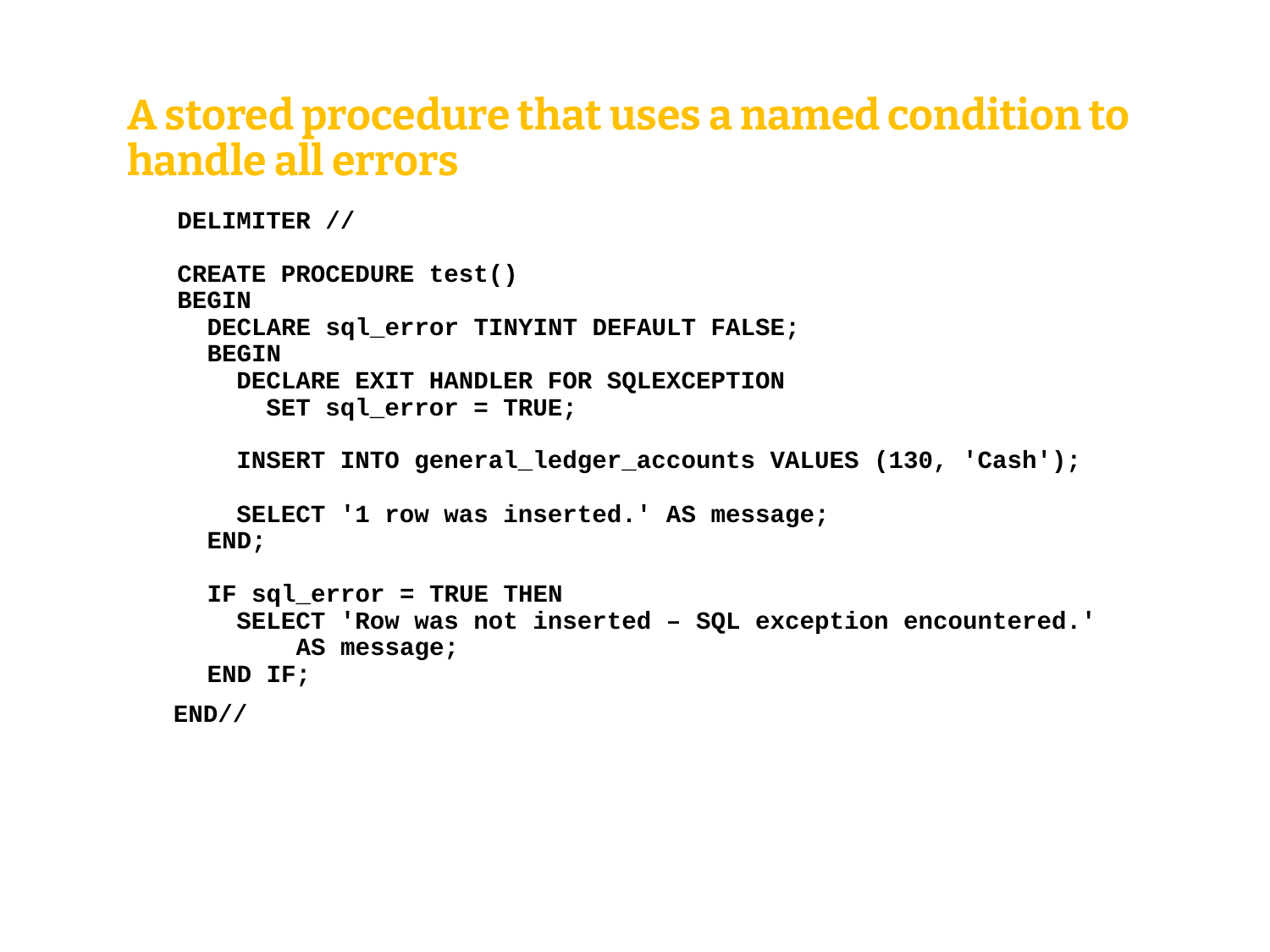

# A stored procedure that uses a named condition to handle all errors
DELIMITER //

CREATE PROCEDURE test()
BEGIN
  DECLARE sql_error TINYINT DEFAULT FALSE;
  BEGIN
    DECLARE EXIT HANDLER FOR SQLEXCEPTION
      SET sql_error = TRUE;

    INSERT INTO general_ledger_accounts VALUES (130, 'Cash');

    SELECT '1 row was inserted.' AS message;
  END;

  IF sql_error = TRUE THEN
    SELECT 'Row was not inserted – SQL exception encountered.'
        AS message;
  END IF;
   END//